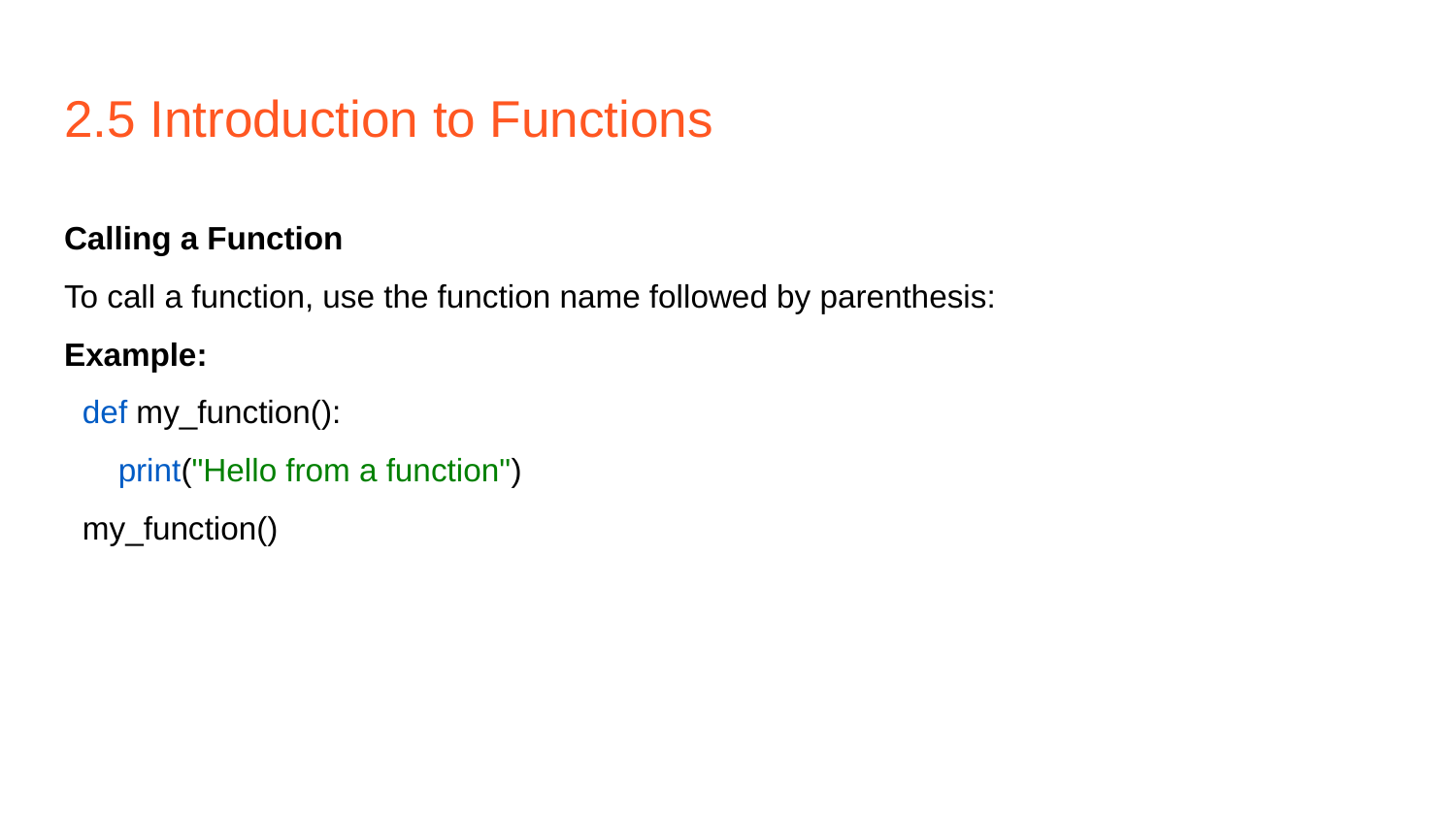

# 2.5 Introduction to Functions
Calling a Function
To call a function, use the function name followed by parenthesis:
Example:
def my_function():
    print("Hello from a function")
my_function()